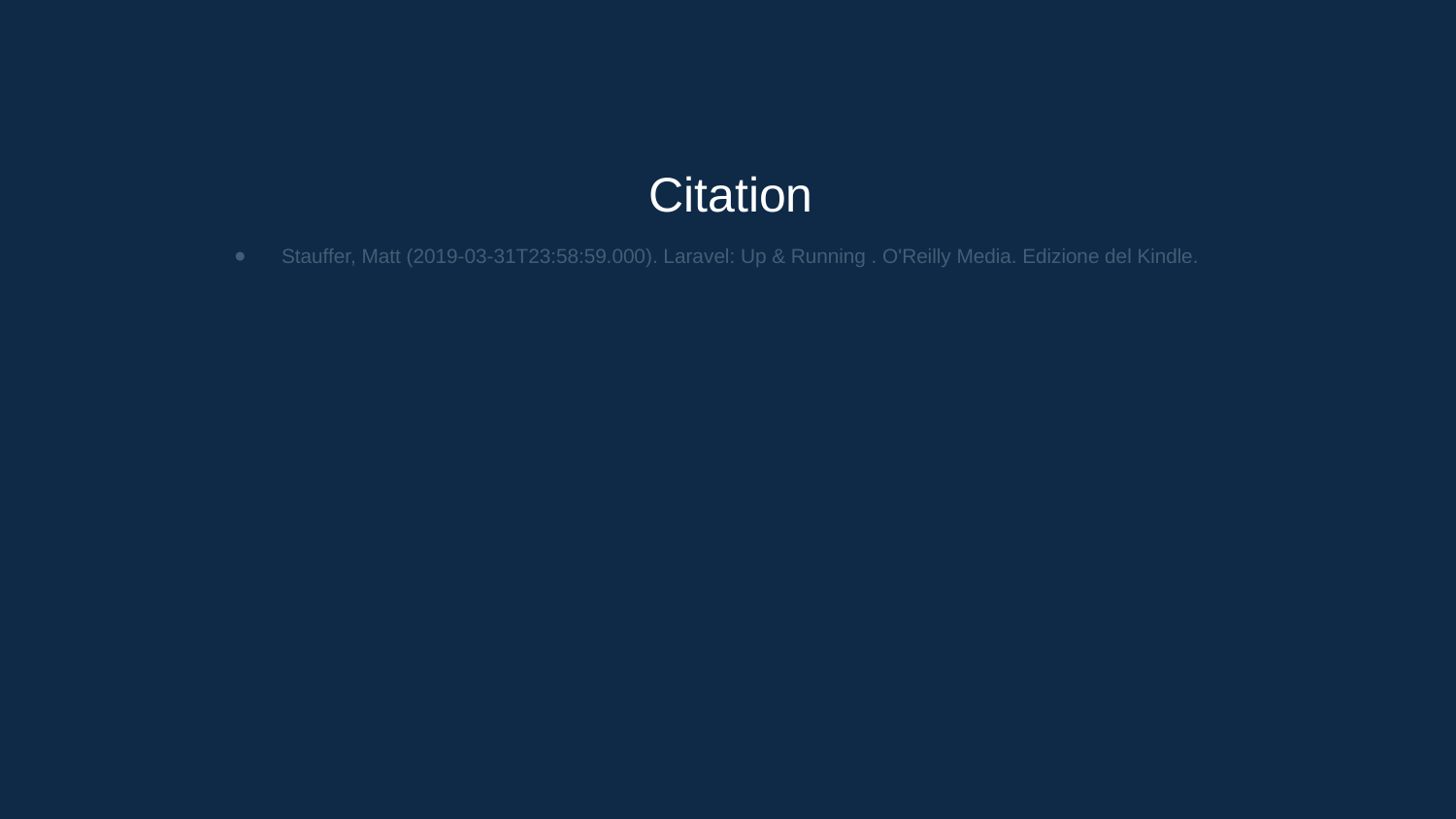

Citation
Stauffer, Matt (2019-03-31T23:58:59.000). Laravel: Up & Running . O'Reilly Media. Edizione del Kindle.